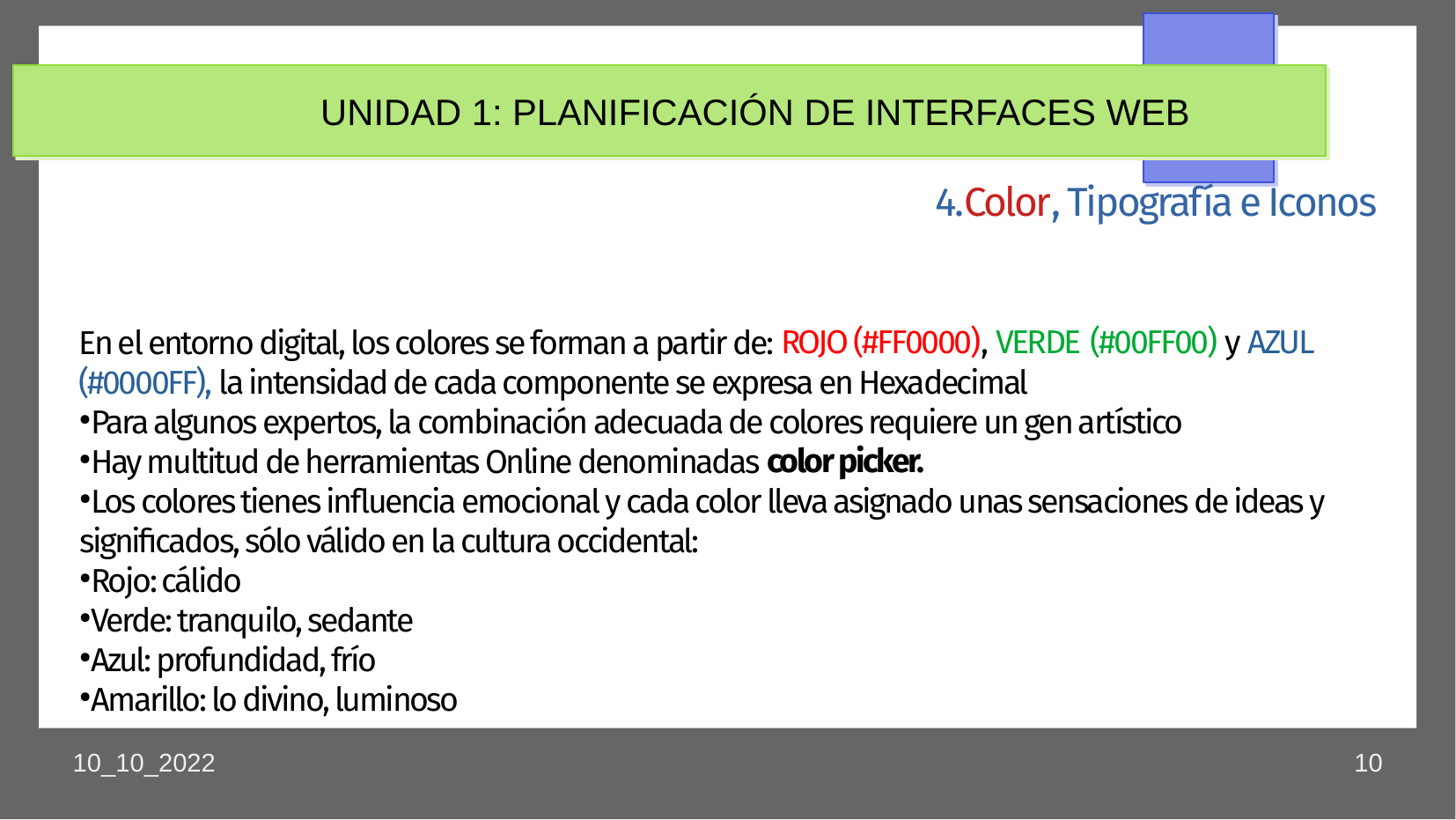

UNIDAD 1: PLANIFICACIÓN DE INTERFACES WEB

4.Color, Tipografía e Iconos

En el entorno digital, los colores se forman a partir de: ROJO (#FF0000), VERDE (#00FF00) y AZUL (#0000FF), la intensidad de cada componente se expresa en Hexadecimal
Para algunos expertos, la combinación adecuada de colores requiere un gen artístico
Hay multitud de herramientas Online denominadas color picker.
Los colores tienes influencia emocional y cada color lleva asignado unas sensaciones de ideas y significados, sólo válido en la cultura occidental:
Rojo: cálido
Verde: tranquilo, sedante
Azul: profundidad, frío
Amarillo: lo divino, luminoso
10_10_2022
10